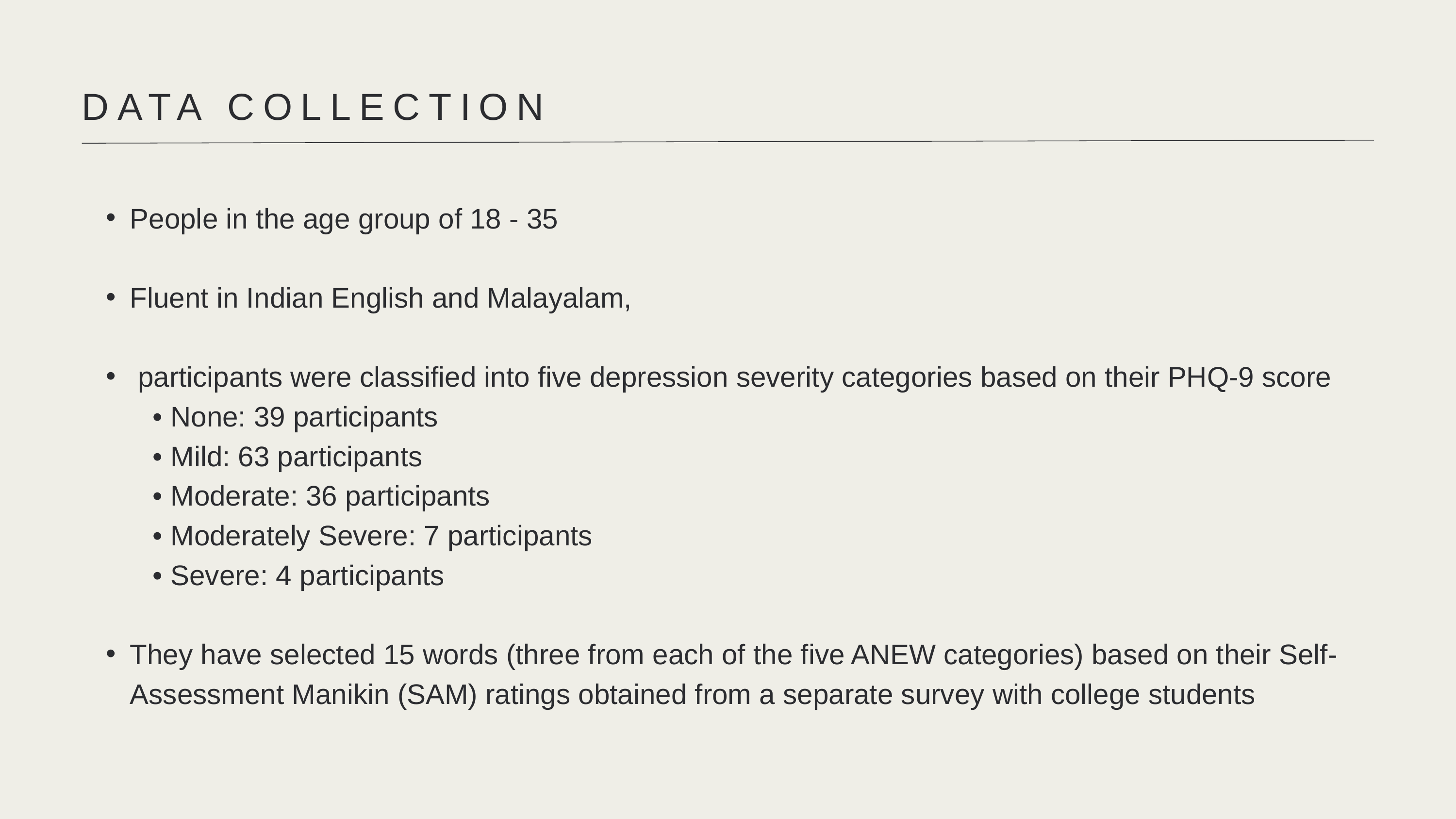

DATA COLLECTION

People in the age group of 18 - 35

Fluent in Indian English and Malayalam,

 participants were classified into five depression severity categories based on their PHQ-9 score
         • None: 39 participants
         • Mild: 63 participants
         • Moderate: 36 participants
         • Moderately Severe: 7 participants
         • Severe: 4 participants

They have selected 15 words (three from each of the five ANEW categories) based on their Self-Assessment Manikin (SAM) ratings obtained from a separate survey with college students